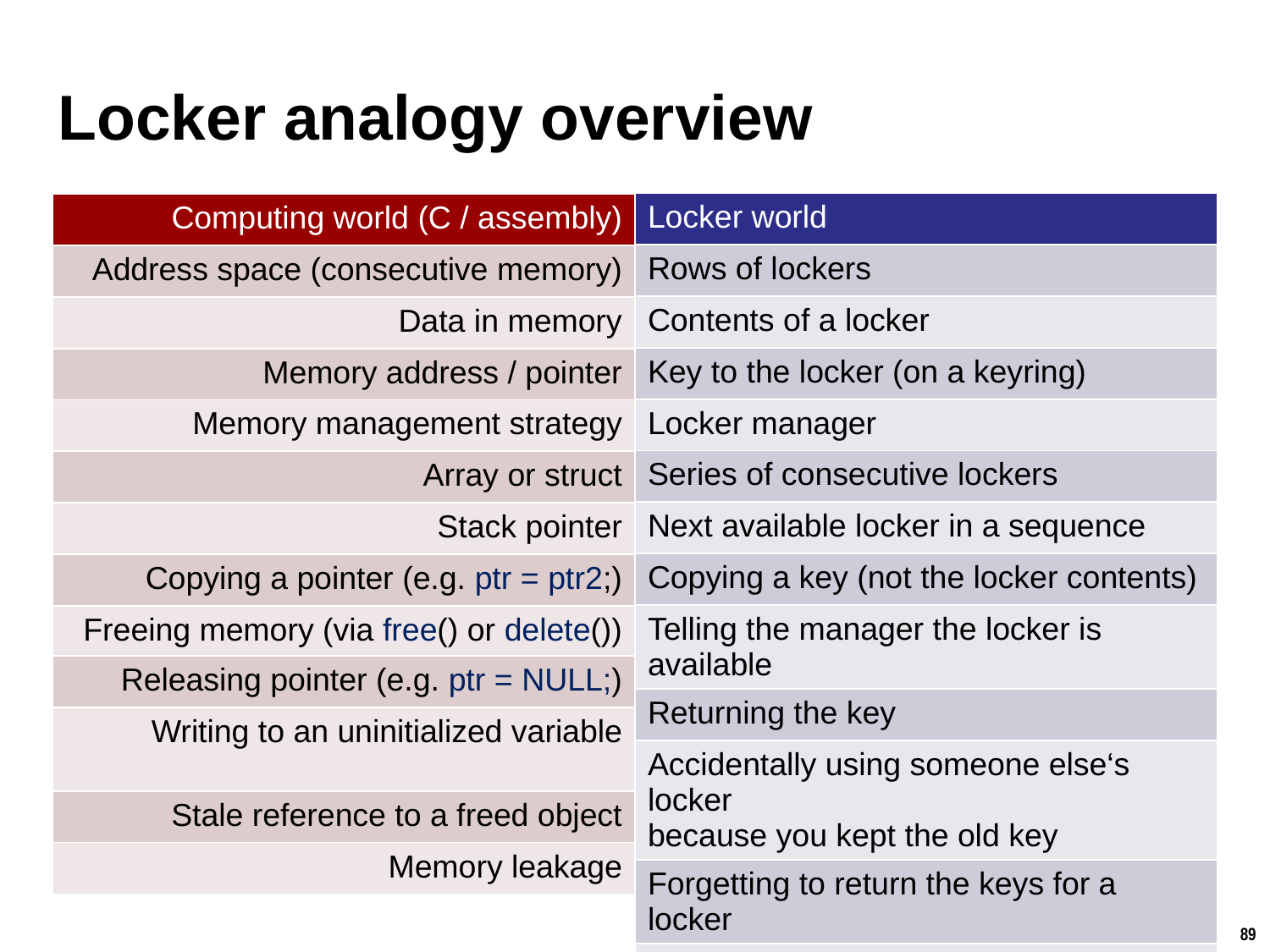

# Locker analogy overview
| Locker world |
| --- |
| Rows of lockers |
| Contents of a locker |
| Key to the locker (on a keyring) |
| Locker manager |
| Series of consecutive lockers |
| Next available locker in a sequence |
| Copying a key (not the locker contents) |
| Telling the manager the locker is available |
| Returning the key |
| Accidentally using someone else‘s locker because you kept the old key |
| Forgetting to return the keys for a locker |
| Forgetting to telling the manager that the locker was indeed free |
| Computing world (C / assembly) |
| --- |
| Address space (consecutive memory) |
| Data in memory |
| Memory address / pointer |
| Memory management strategy |
| Array or struct |
| Stack pointer |
| Copying a pointer (e.g. ptr = ptr2;) |
| Freeing memory (via free() or delete()) |
| Releasing pointer (e.g. ptr = NULL;) |
| Writing to an uninitialized variable |
| Stale reference to a freed object |
| Memory leakage |